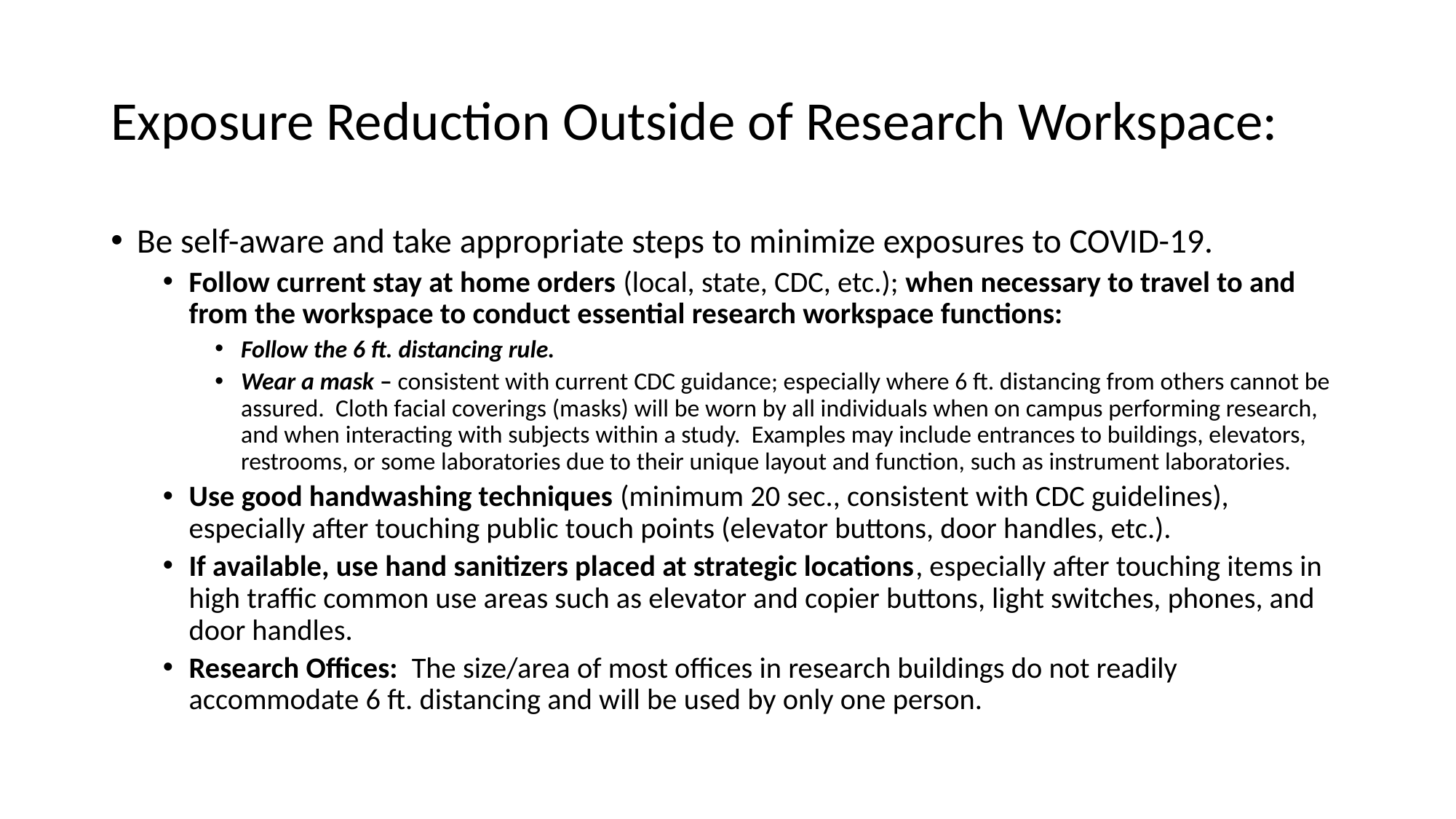

# Exposure Reduction Outside of Research Workspace:
Be self-aware and take appropriate steps to minimize exposures to COVID-19.
Follow current stay at home orders (local, state, CDC, etc.); when necessary to travel to and from the workspace to conduct essential research workspace functions:
Follow the 6 ft. distancing rule.
Wear a mask – consistent with current CDC guidance; especially where 6 ft. distancing from others cannot be assured.  Cloth facial coverings (masks) will be worn by all individuals when on campus performing research, and when interacting with subjects within a study.  Examples may include entrances to buildings, elevators, restrooms, or some laboratories due to their unique layout and function, such as instrument laboratories.
Use good handwashing techniques (minimum 20 sec., consistent with CDC guidelines), especially after touching public touch points (elevator buttons, door handles, etc.).
If available, use hand sanitizers placed at strategic locations, especially after touching items in high traffic common use areas such as elevator and copier buttons, light switches, phones, and door handles.
Research Offices:  The size/area of most offices in research buildings do not readily accommodate 6 ft. distancing and will be used by only one person.